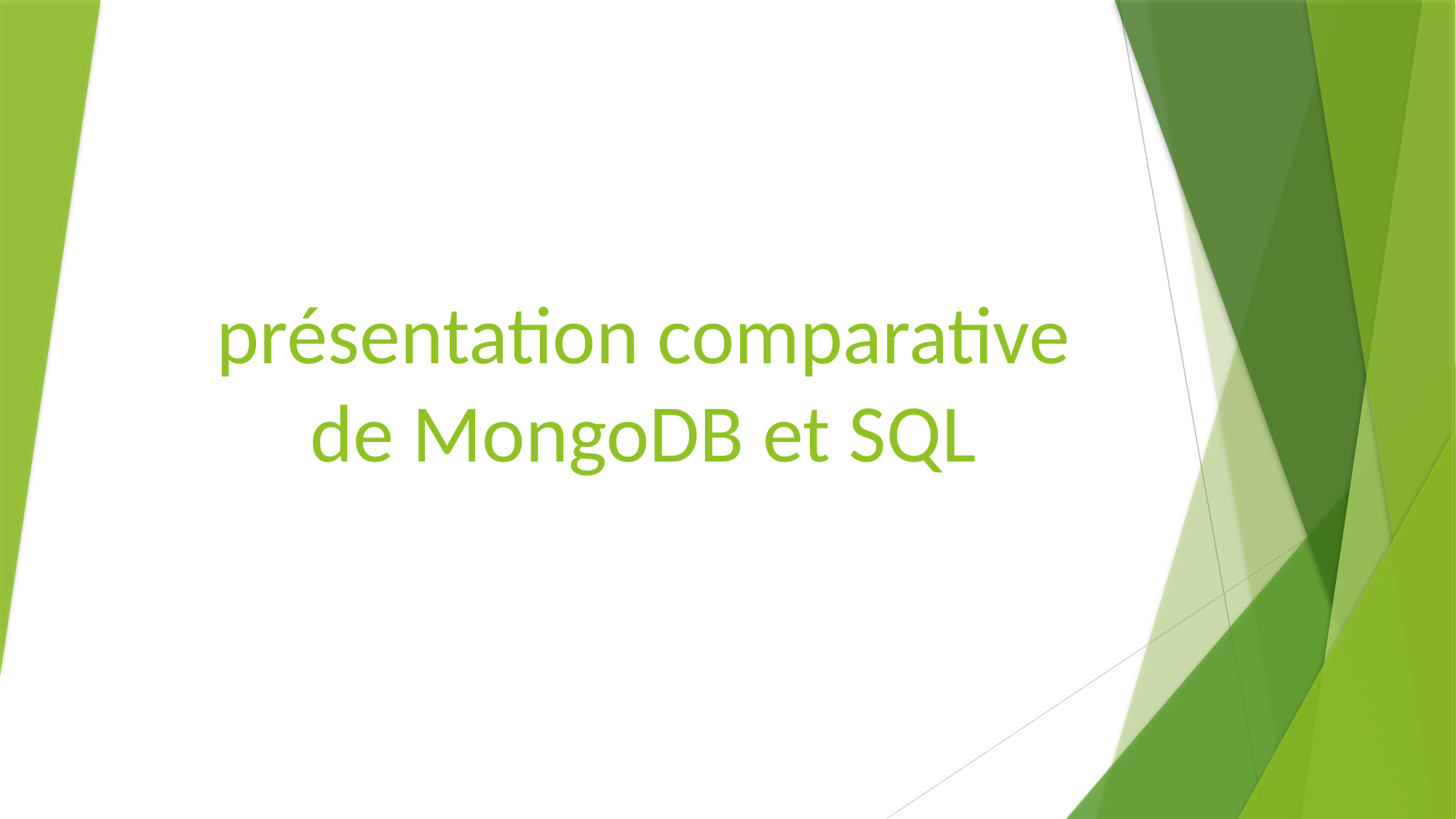

# présentation comparative de MongoDB et SQL